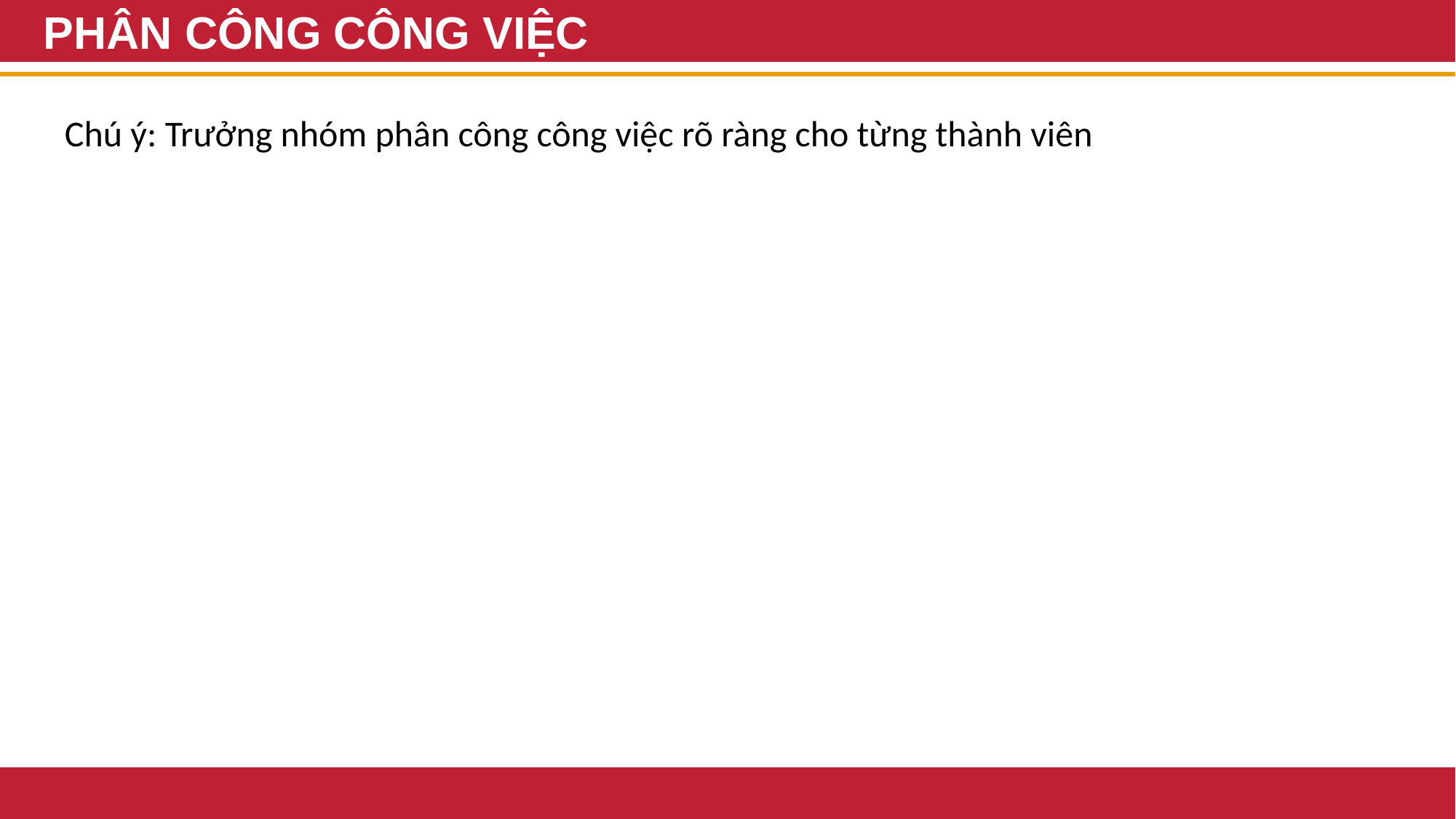

# PHÂN CÔNG CÔNG VIỆC
Chú ý: Trưởng nhóm phân công công việc rõ ràng cho từng thành viên